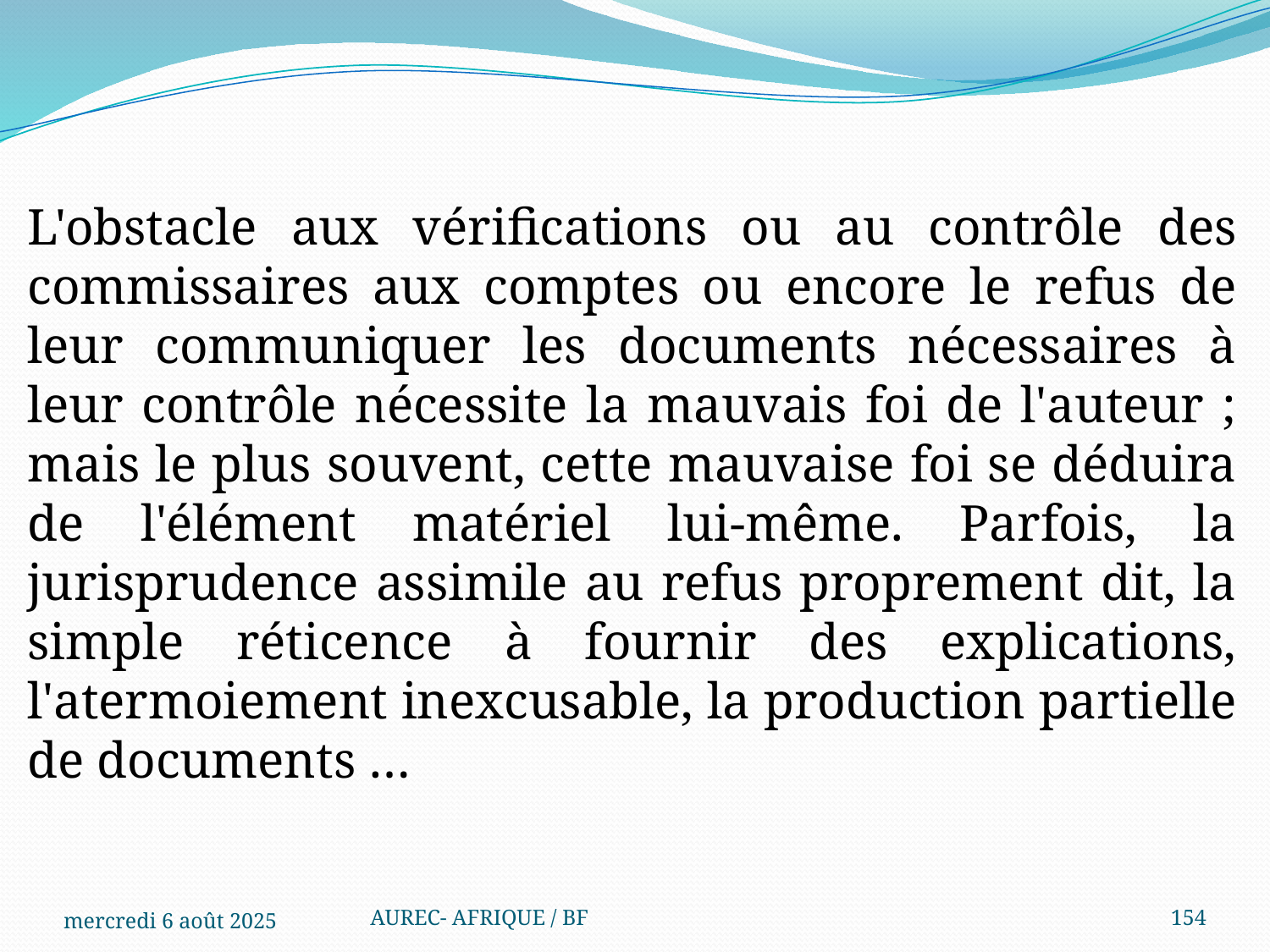

L'obstacle aux vérifications ou au contrôle des commissaires aux comptes ou encore le refus de leur communiquer les documents nécessaires à leur contrôle nécessite la mauvais foi de l'auteur ; mais le plus souvent, cette mauvaise foi se déduira de l'élément matériel lui-même. Parfois, la jurisprudence assimile au refus proprement dit, la simple réticence à fournir des explications, l'atermoiement inexcusable, la production partielle de documents …

mercredi 6 août 2025
AUREC- AFRIQUE / BF
154